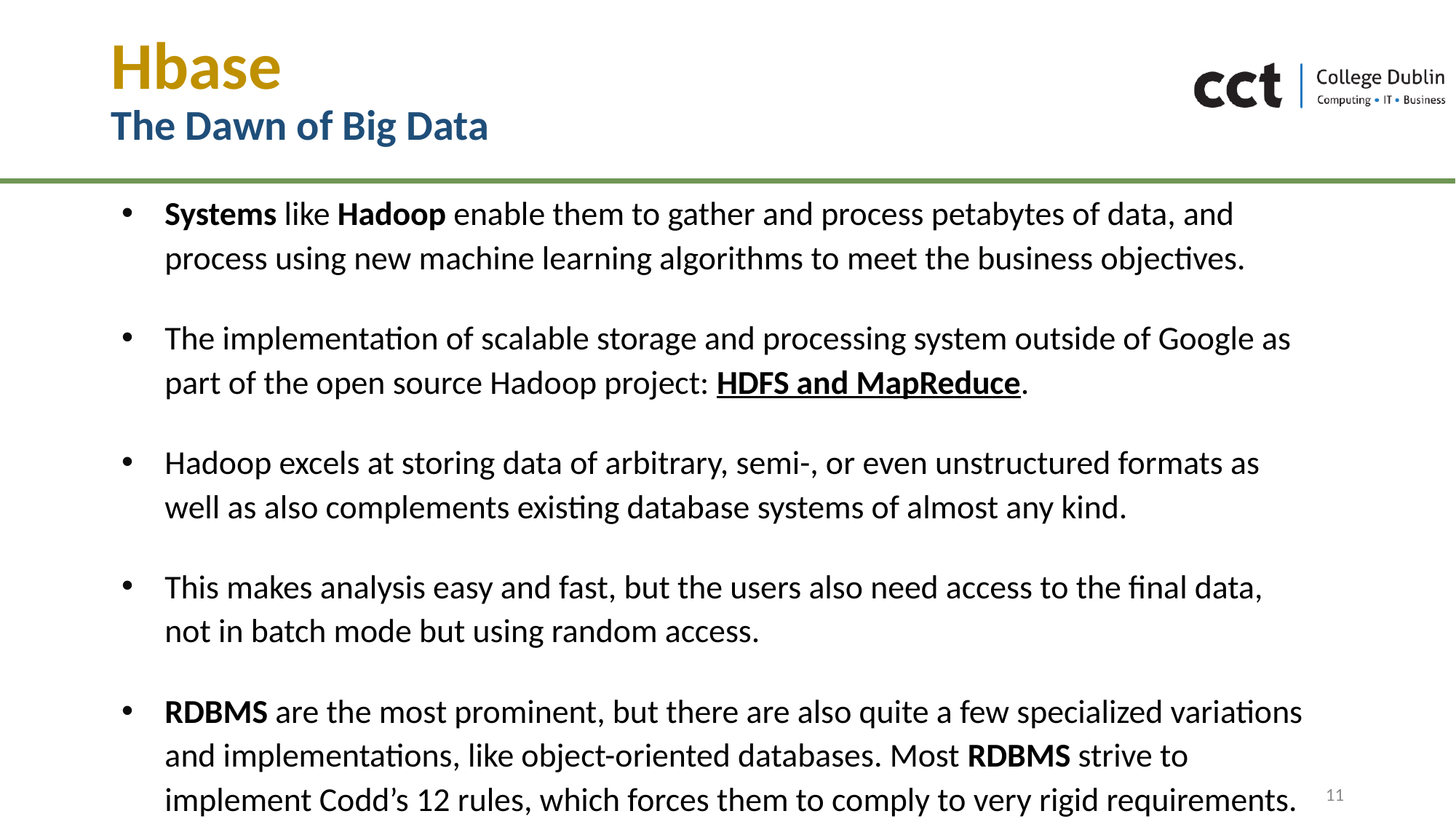

# Hbase The Dawn of Big Data
Systems like Hadoop enable them to gather and process petabytes of data, and process using new machine learning algorithms to meet the business objectives.
The implementation of scalable storage and processing system outside of Google as part of the open source Hadoop project: HDFS and MapReduce.
Hadoop excels at storing data of arbitrary, semi-, or even unstructured formats as well as also complements existing database systems of almost any kind.
This makes analysis easy and fast, but the users also need access to the final data, not in batch mode but using random access.
RDBMS are the most prominent, but there are also quite a few specialized variations and implementations, like object-oriented databases. Most RDBMS strive to implement Codd’s 12 rules, which forces them to comply to very rigid requirements.
11